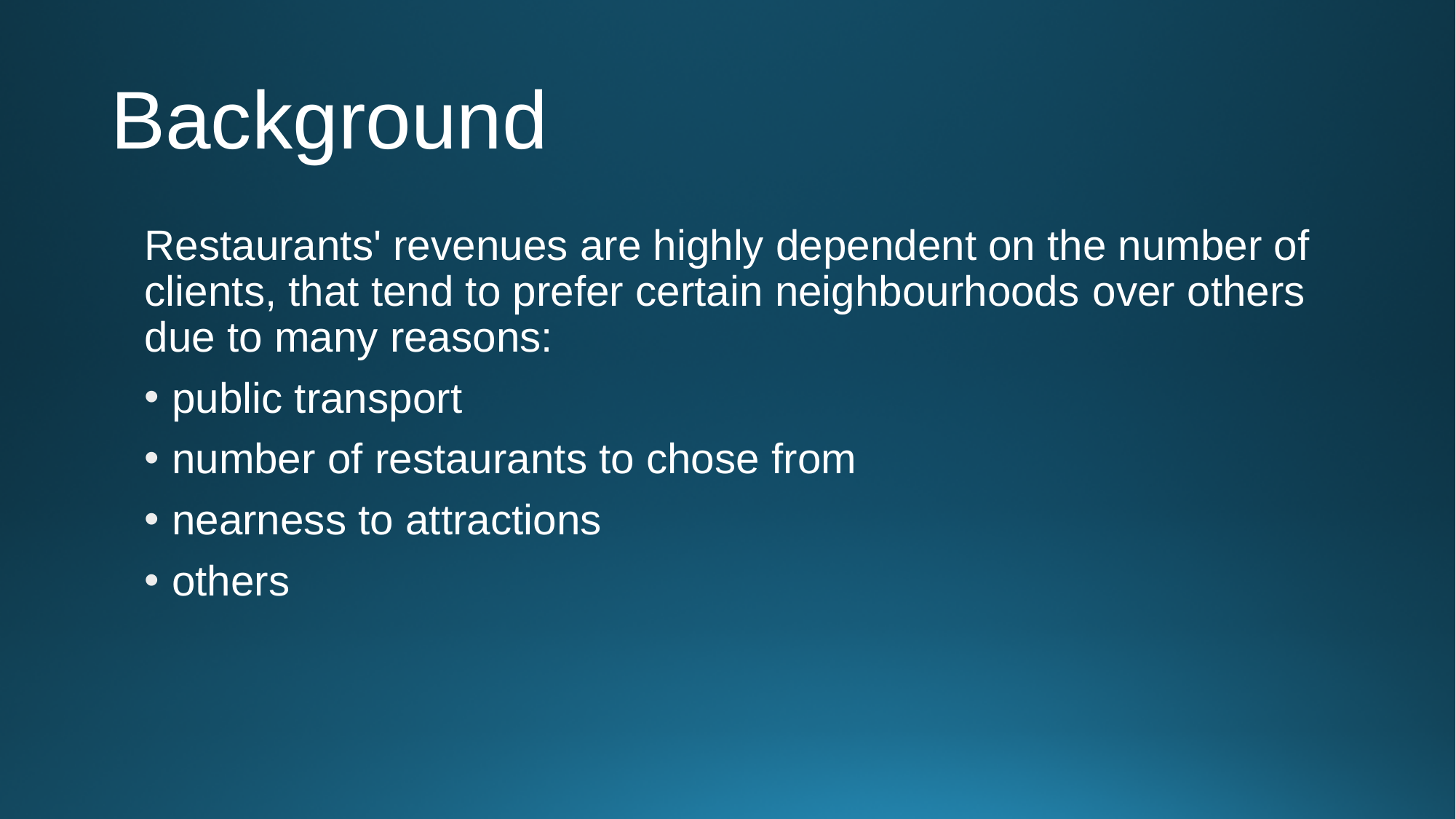

# Background
Restaurants' revenues are highly dependent on the number of clients, that tend to prefer certain neighbourhoods over others due to many reasons:
public transport
number of restaurants to chose from
nearness to attractions
others